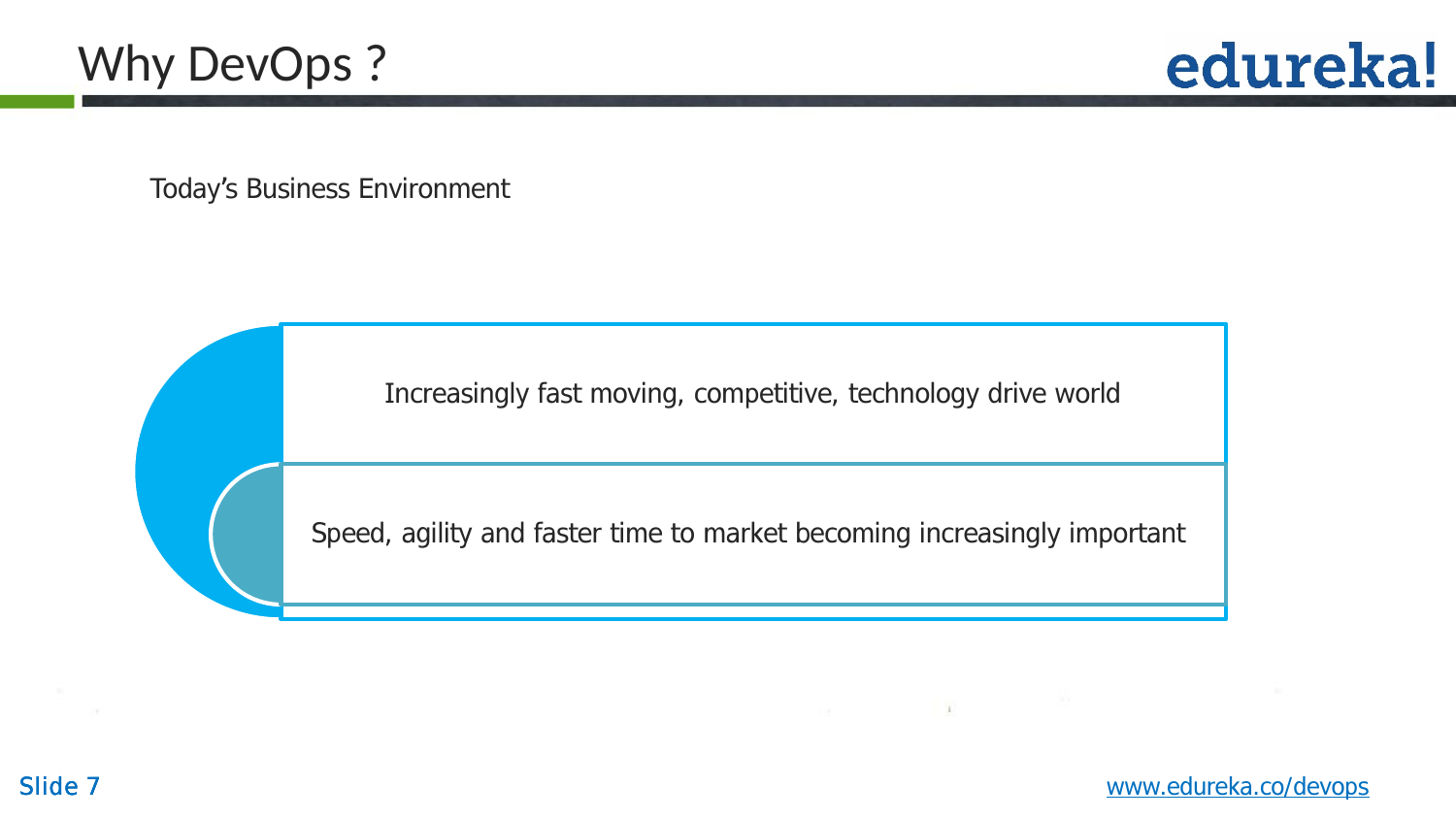

Why DevOps ?
Today’s Business Environment
Increasingly fast moving, competitive, technology drive world
Speed, agility and faster time to market becoming increasingly important